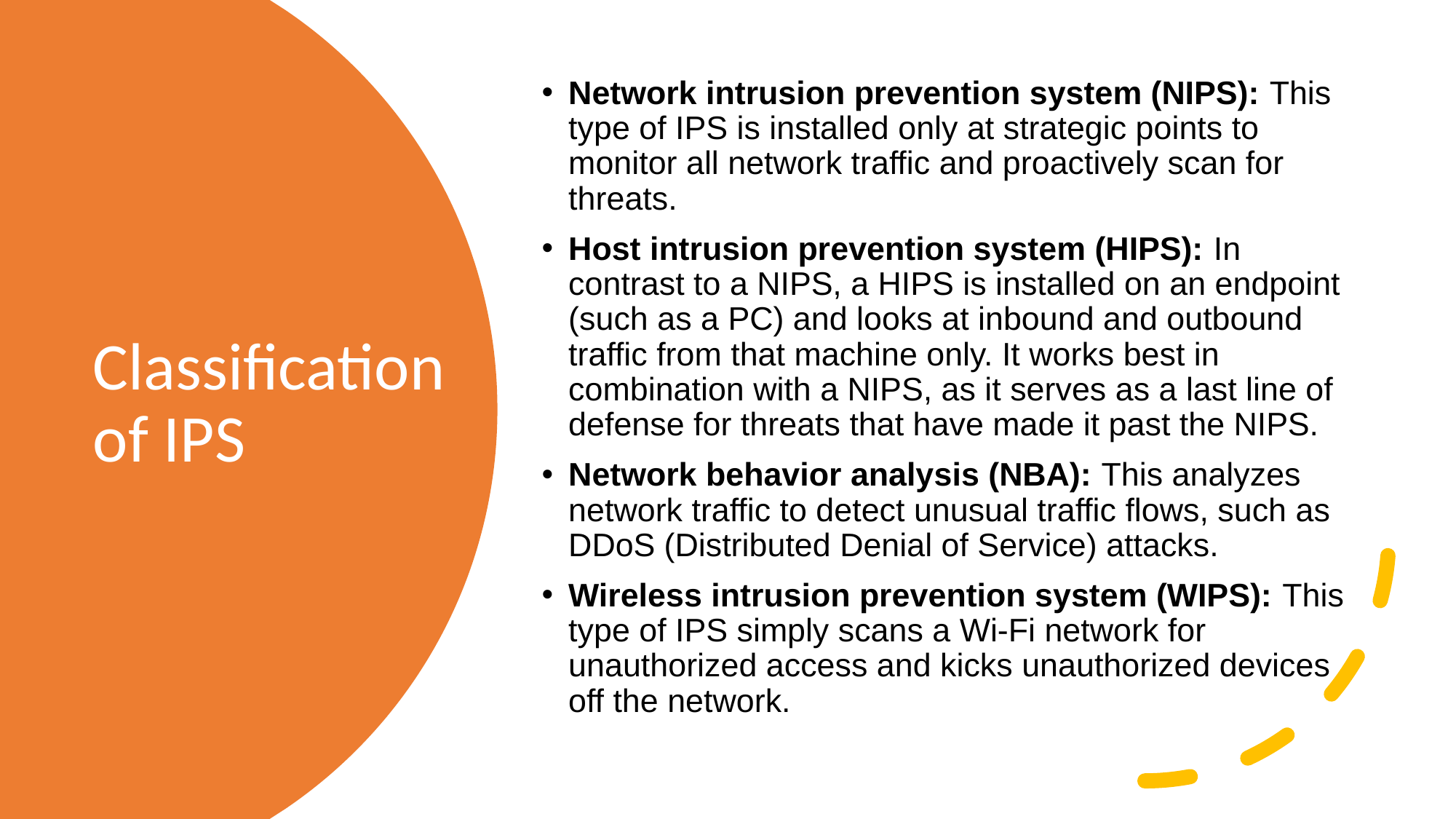

Network intrusion prevention system (NIPS): This type of IPS is installed only at strategic points to monitor all network traffic and proactively scan for threats.
Host intrusion prevention system (HIPS): In contrast to a NIPS, a HIPS is installed on an endpoint (such as a PC) and looks at inbound and outbound traffic from that machine only. It works best in combination with a NIPS, as it serves as a last line of defense for threats that have made it past the NIPS.
Network behavior analysis (NBA): This analyzes network traffic to detect unusual traffic flows, such as DDoS (Distributed Denial of Service) attacks.
Wireless intrusion prevention system (WIPS): This type of IPS simply scans a Wi-Fi network for unauthorized access and kicks unauthorized devices off the network.

# Classification of IPS